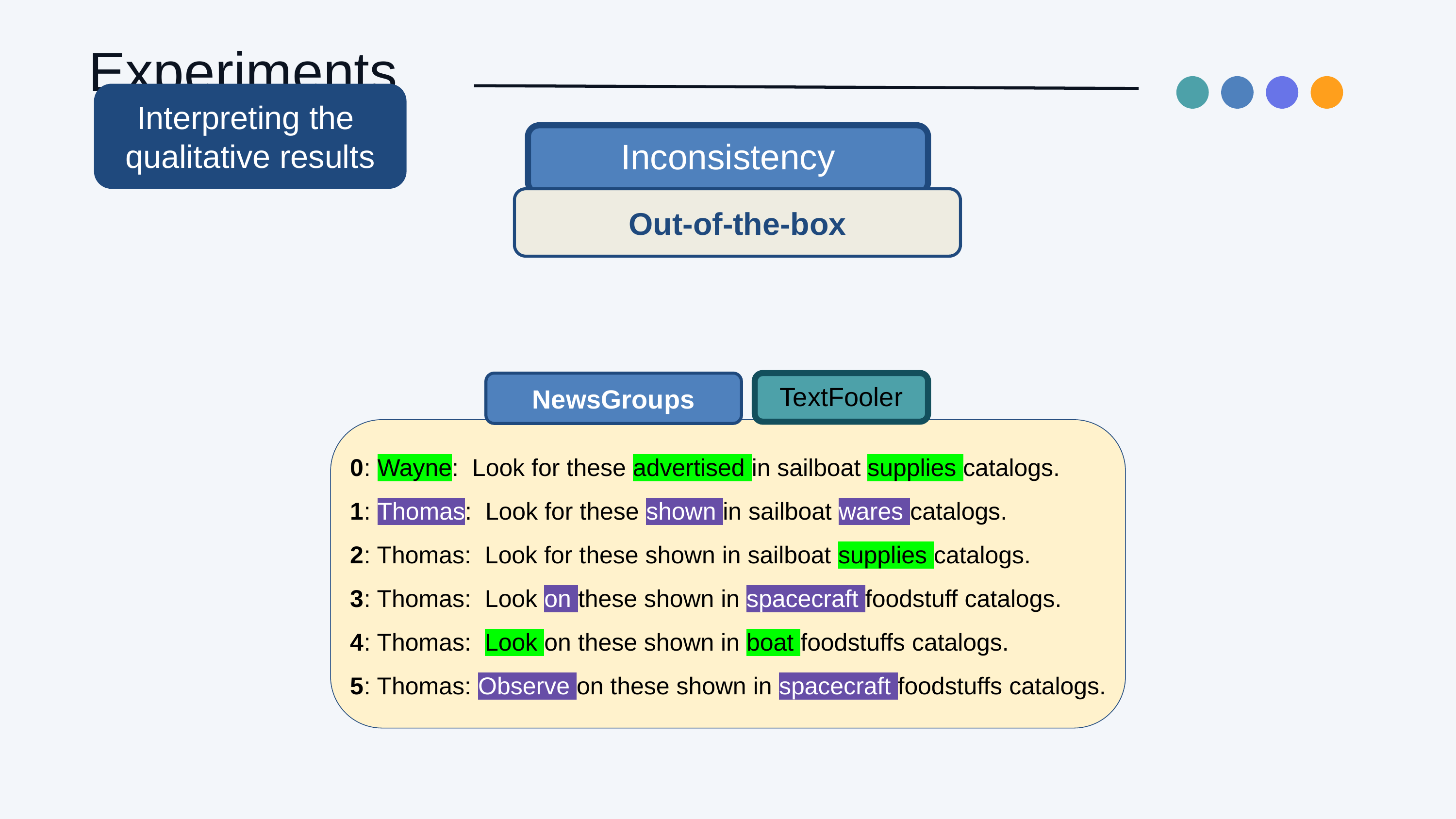

Experiments

Interpreting the
qualitative results
Inconsistency
Out-of-the-box

NewsGroups
TextFooler

0: Wayne:  Look for these advertised in sailboat supplies catalogs.
1: Thomas:  Look for these shown in sailboat wares catalogs.
2: Thomas:  Look for these shown in sailboat supplies catalogs.
3: Thomas:  Look on these shown in spacecraft foodstuff catalogs.
4: Thomas:  Look on these shown in boat foodstuffs catalogs.
5: Thomas: Observe on these shown in spacecraft foodstuffs catalogs.